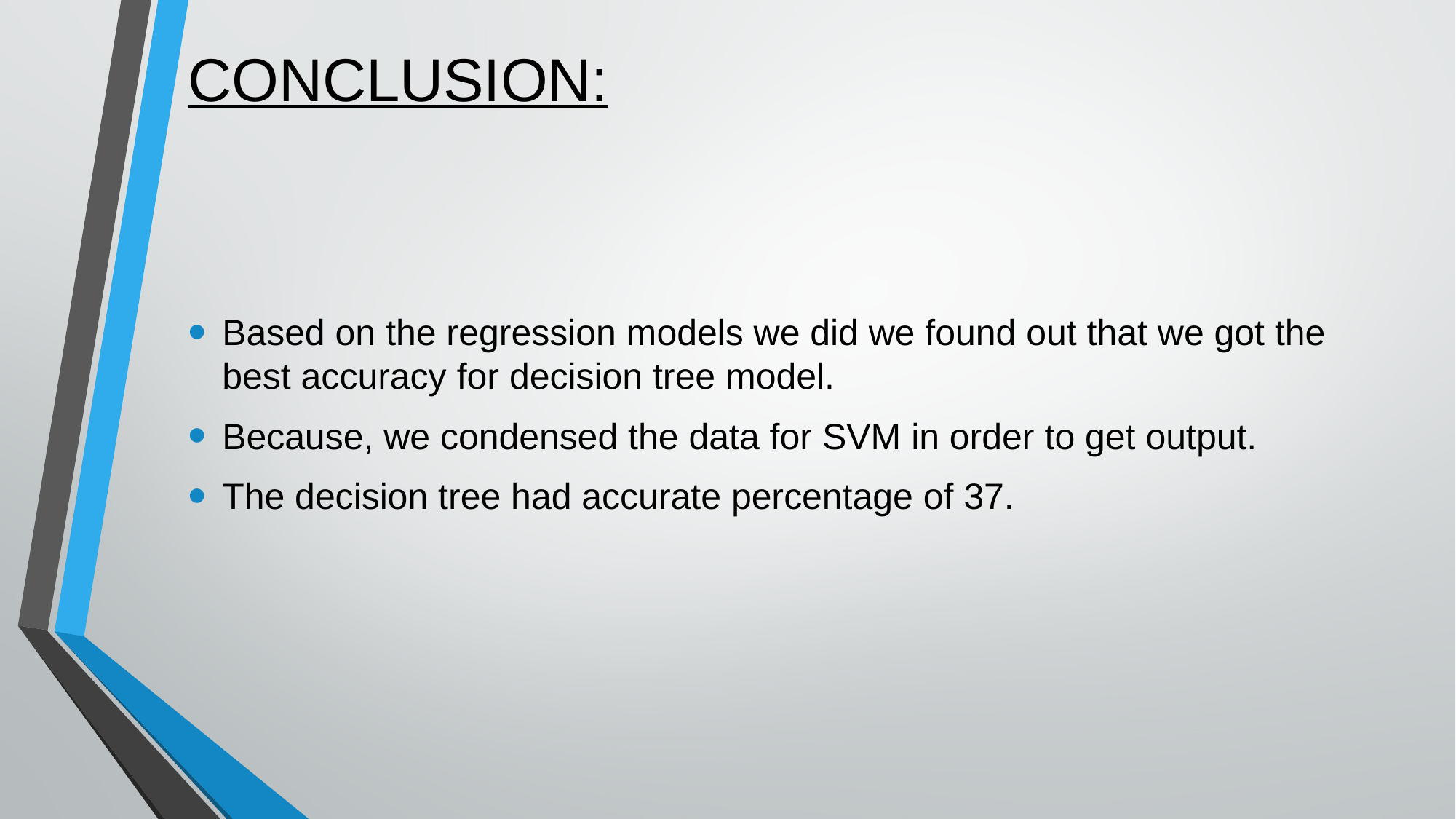

# CONCLUSION:
Based on the regression models we did we found out that we got the best accuracy for decision tree model.
Because, we condensed the data for SVM in order to get output.
The decision tree had accurate percentage of 37.